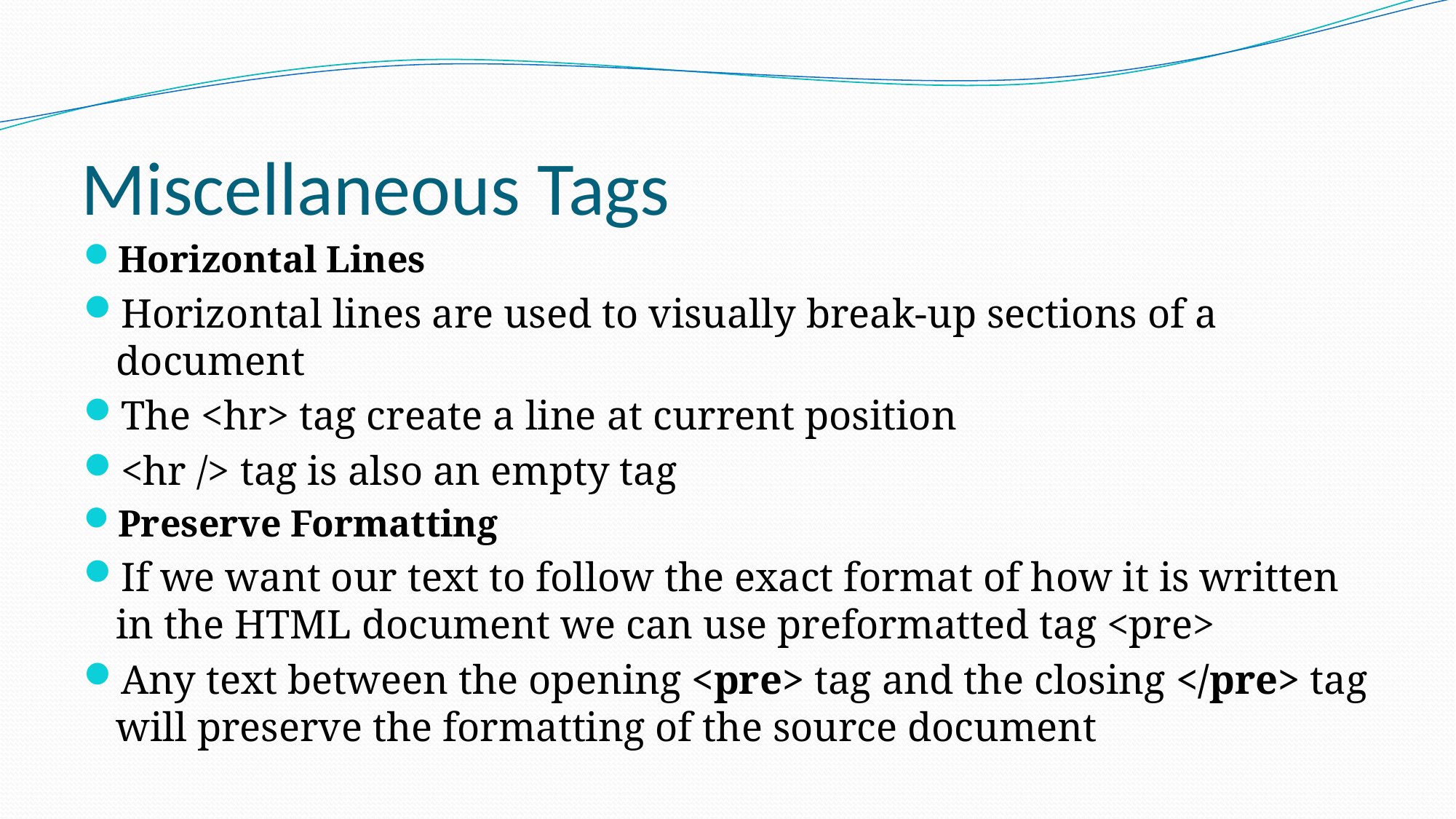

# Miscellaneous Tags
Horizontal Lines
Horizontal lines are used to visually break-up sections of a document
The <hr> tag create a line at current position
<hr /> tag is also an empty tag
Preserve Formatting
If we want our text to follow the exact format of how it is written in the HTML document we can use preformatted tag <pre>
Any text between the opening <pre> tag and the closing </pre> tag will preserve the formatting of the source document